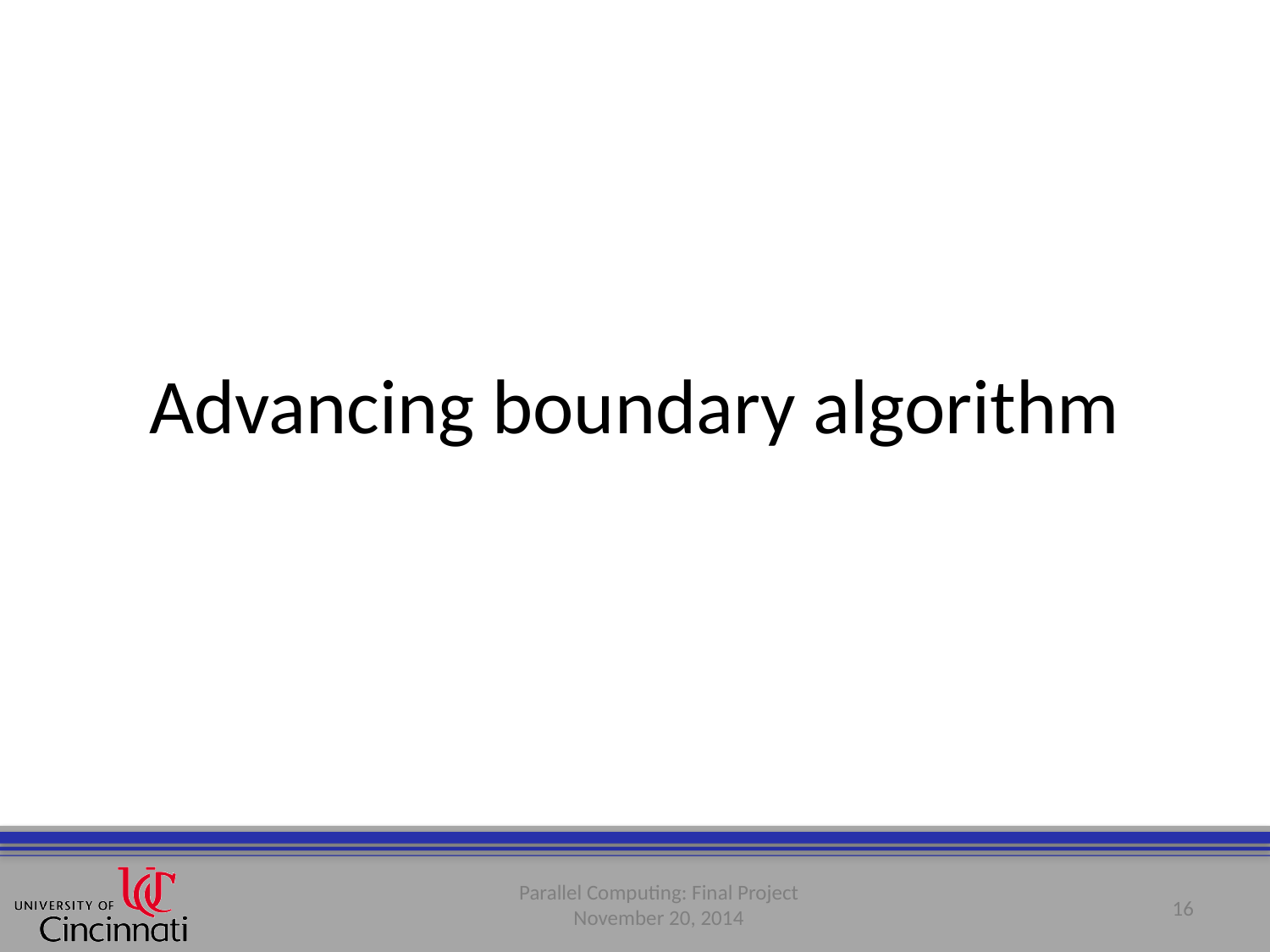

# Advancing boundary algorithm
Parallel Computing: Final Project
November 20, 2014
16